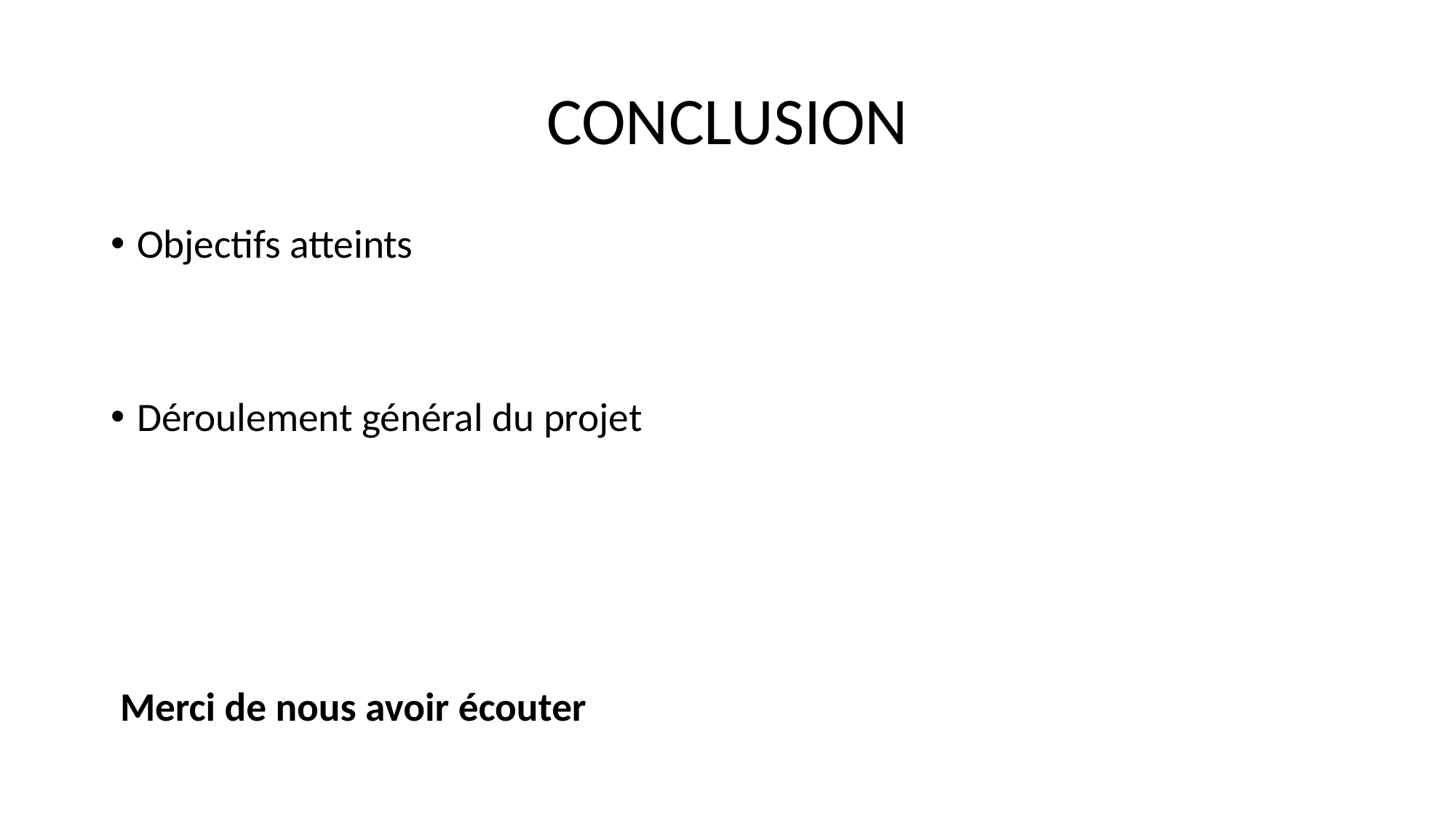

# CONCLUSION
Objectifs atteints

Déroulement général du projet

 Merci de nous avoir écouter